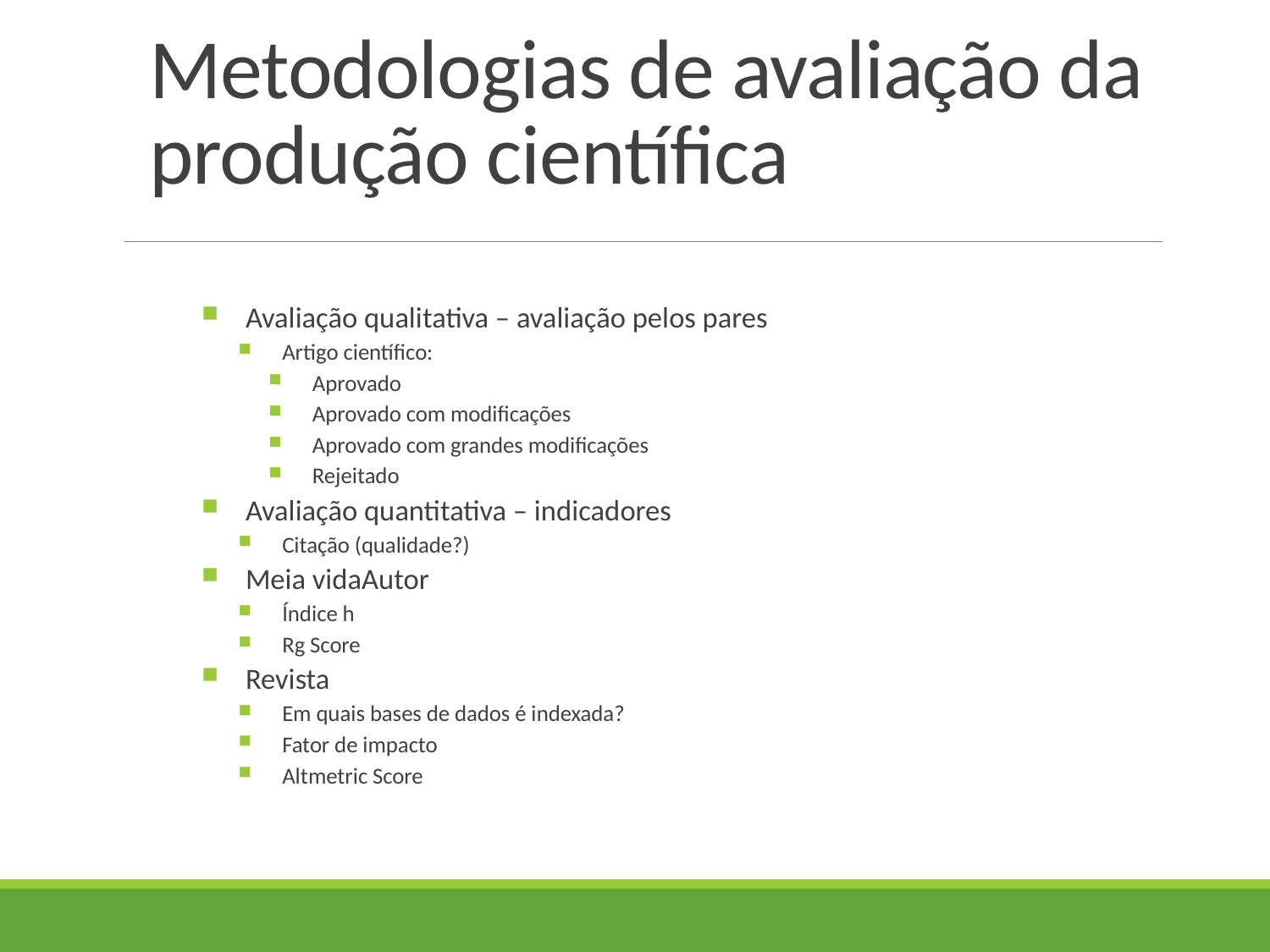

# Metodologias de avaliação da produção científica
Avaliação qualitativa – avaliação pelos pares
Artigo científico:
Aprovado
Aprovado com modificações
Aprovado com grandes modificações
Rejeitado
Avaliação quantitativa – indicadores
Citação (qualidade?)
Meia vidaAutor
Índice h
Rg Score
Revista
Em quais bases de dados é indexada?
Fator de impacto
Altmetric Score